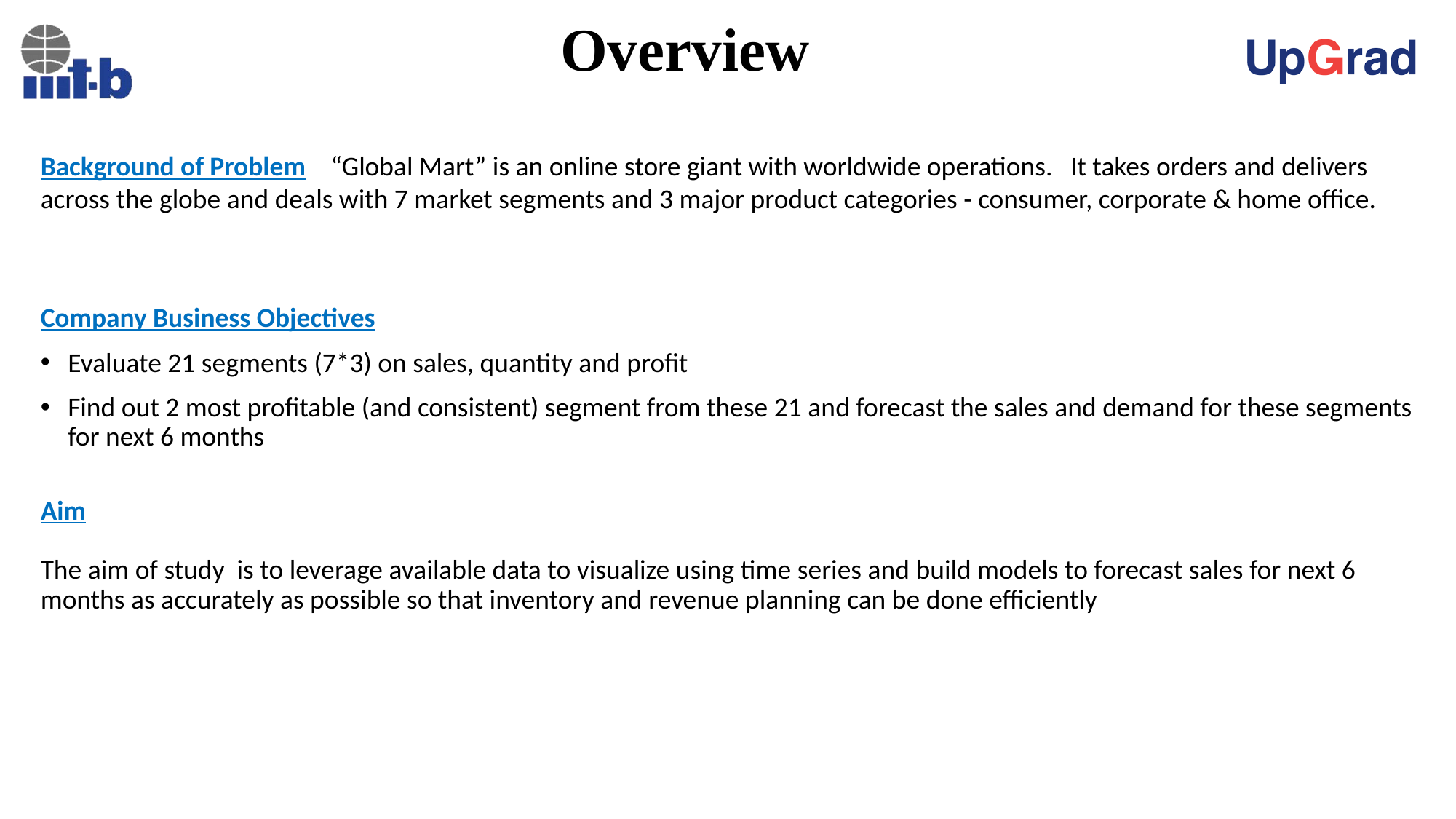

# Overview
Background of Problem    “Global Mart” is an online store giant with worldwide operations.  It takes orders and delivers across the globe and deals with 7 market segments and 3 major product categories - consumer, corporate & home office.

Company Business Objectives
Evaluate 21 segments (7*3) on sales, quantity and profit
Find out 2 most profitable (and consistent) segment from these 21 and forecast the sales and demand for these segments for next 6 months
Aim
The aim of study  is to leverage available data to visualize using time series and build models to forecast sales for next 6 months as accurately as possible so that inventory and revenue planning can be done efficiently